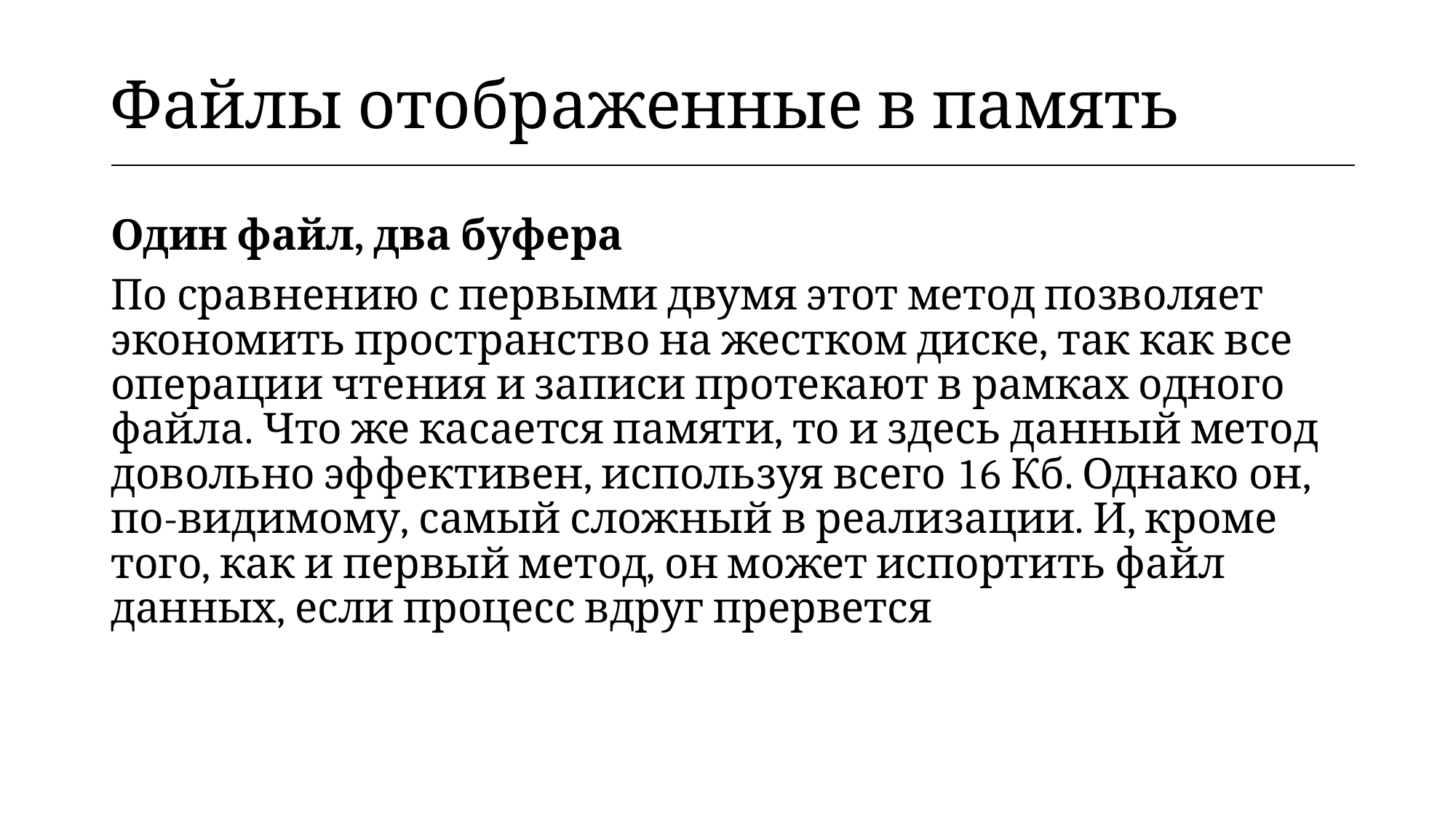

| Файлы отображенные в память |
| --- |
Один файл, два буфера
По сравнению с первыми двумя этот метод позволяет экономить пространство на жестком диске, так как все операции чтения и записи протекают в рамках одного файла. Что же касается памяти, то и здесь данный метод довольно эффективен, используя всего 16 Кб. Однако он, по-видимому, самый сложный в реализации. И, кроме того, как и первый метод, он может испортить файл данных, если процесс вдруг прервется